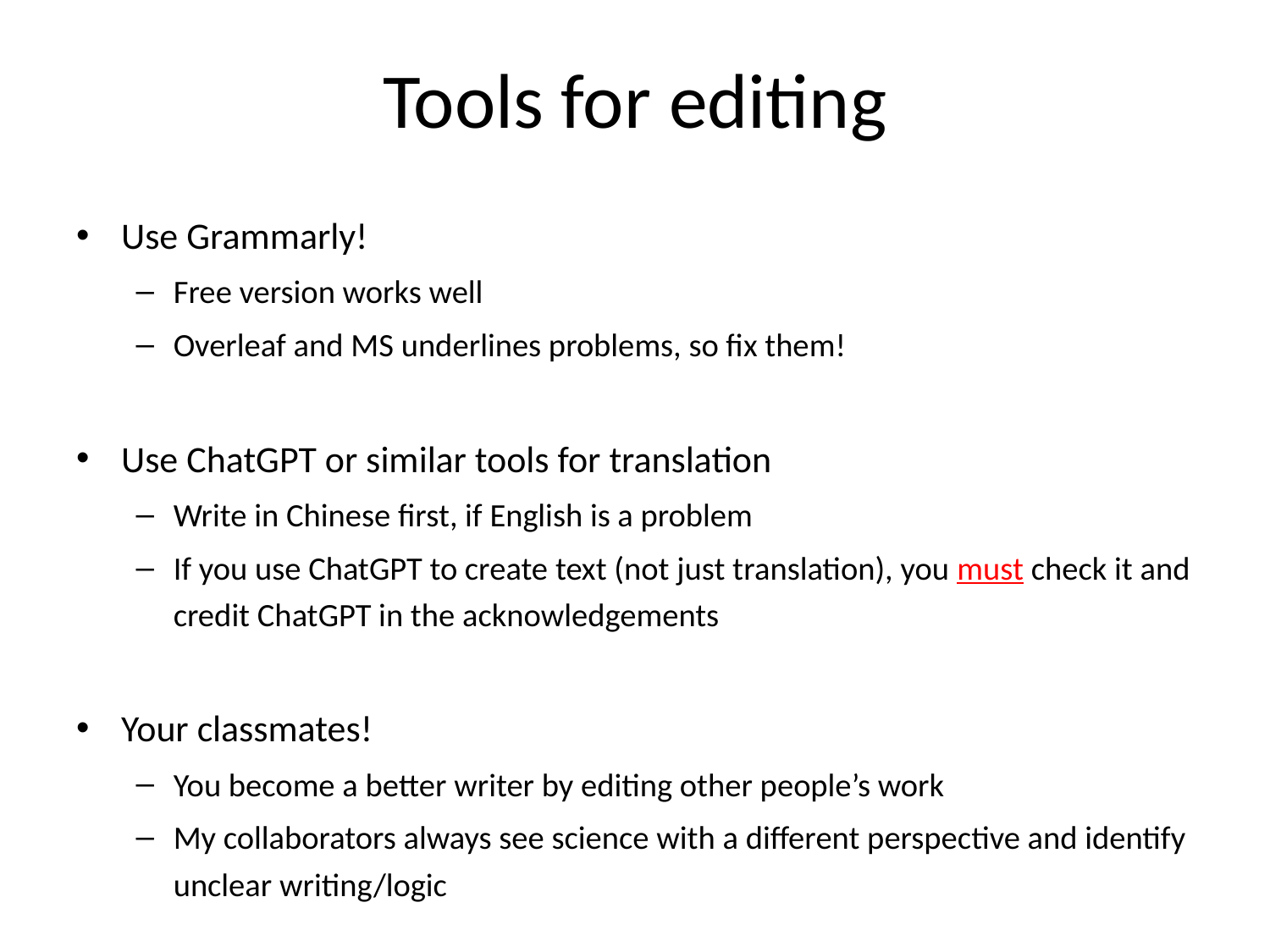

# Tools for editing
Use Grammarly!
Free version works well
Overleaf and MS underlines problems, so fix them!

Use ChatGPT or similar tools for translation
Write in Chinese first, if English is a problem
If you use ChatGPT to create text (not just translation), you must check it and credit ChatGPT in the acknowledgements

Your classmates!
You become a better writer by editing other people’s work
My collaborators always see science with a different perspective and identify unclear writing/logic